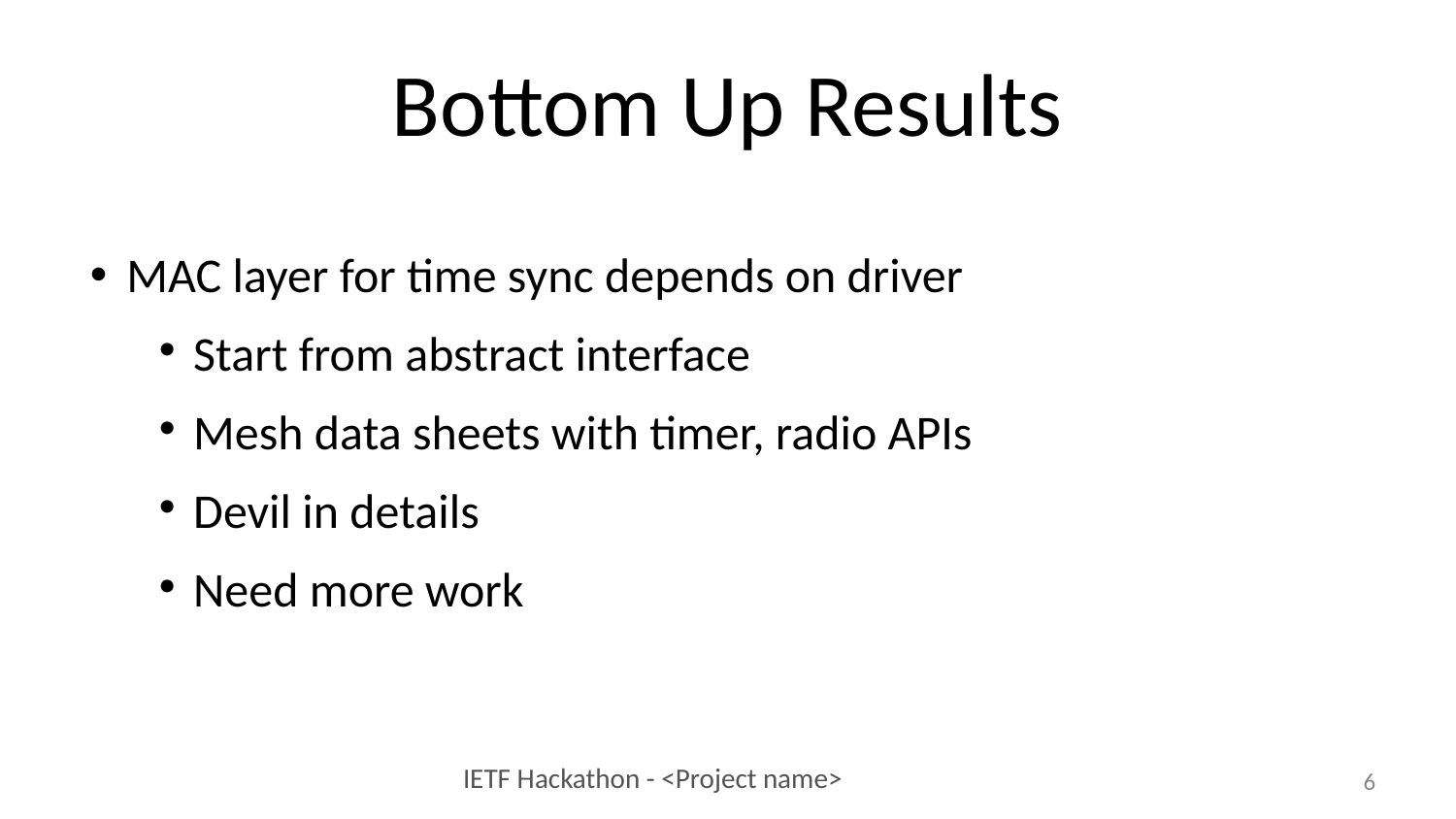

Bottom Up Results
MAC layer for time sync depends on driver
Start from abstract interface
Mesh data sheets with timer, radio APIs
Devil in details
Need more work
6